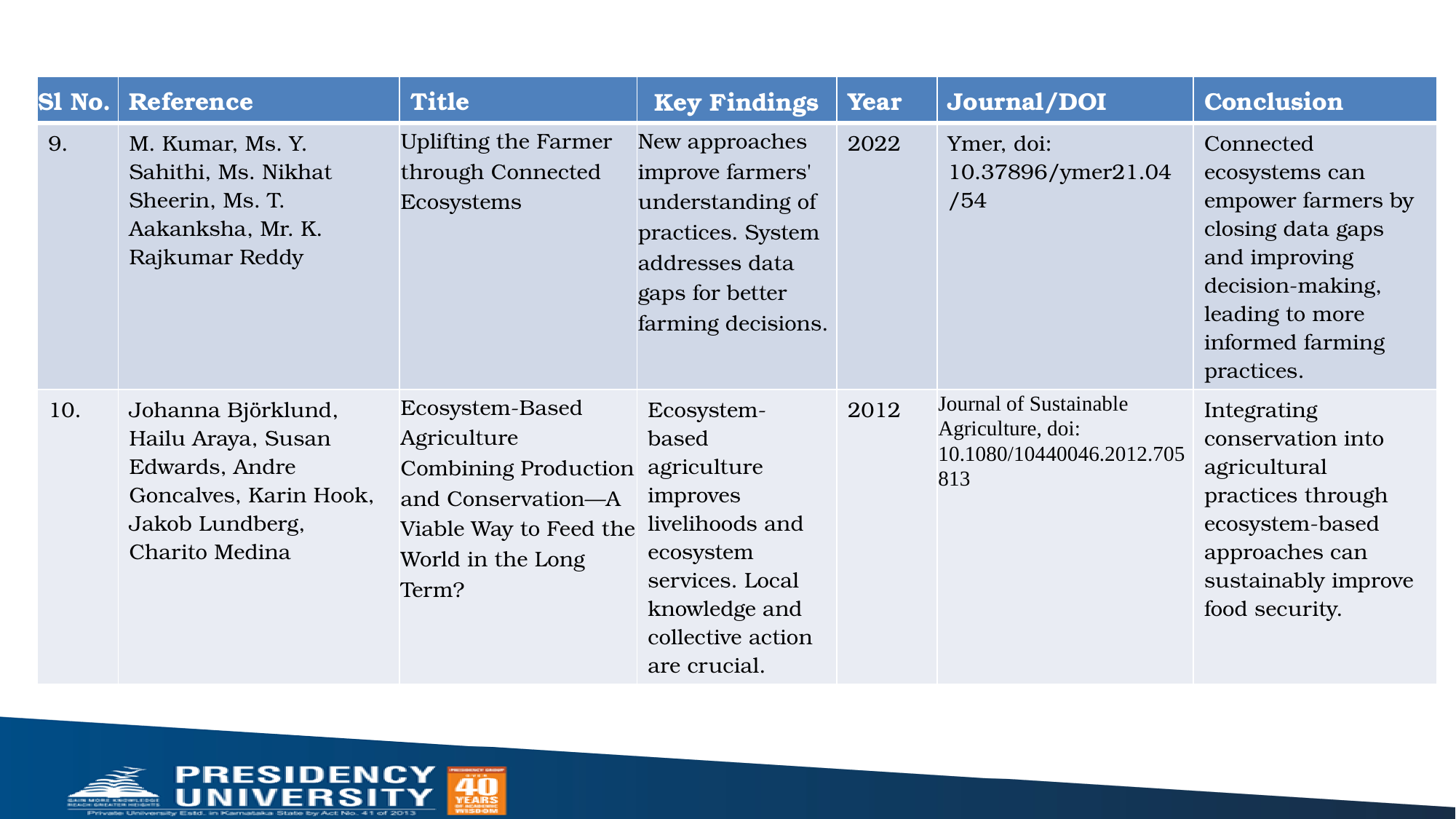

| Sl No. | Reference | Title | Key Findings | Year | Journal/DOI | Conclusion |
| --- | --- | --- | --- | --- | --- | --- |
| 9. | M. Kumar, Ms. Y. Sahithi, Ms. Nikhat Sheerin, Ms. T. Aakanksha, Mr. K. Rajkumar Reddy | Uplifting the Farmer through Connected Ecosystems | New approaches improve farmers' understanding of practices. System addresses data gaps for better farming decisions. | 2022 | Ymer, doi: 10.37896/ymer21.04/54 | Connected ecosystems can empower farmers by closing data gaps and improving decision-making, leading to more informed farming practices. |
| 10. | Johanna Björklund, Hailu Araya, Susan Edwards, Andre Goncalves, Karin Hook, Jakob Lundberg, Charito Medina | Ecosystem-Based Agriculture Combining Production and Conservation—A Viable Way to Feed the World in the Long Term? | Ecosystem-based agriculture improves livelihoods and ecosystem services. Local knowledge and collective action are crucial. | 2012 | Journal of Sustainable Agriculture, doi: 10.1080/10440046.2012.705813 | Integrating conservation into agricultural practices through ecosystem-based approaches can sustainably improve food security. |